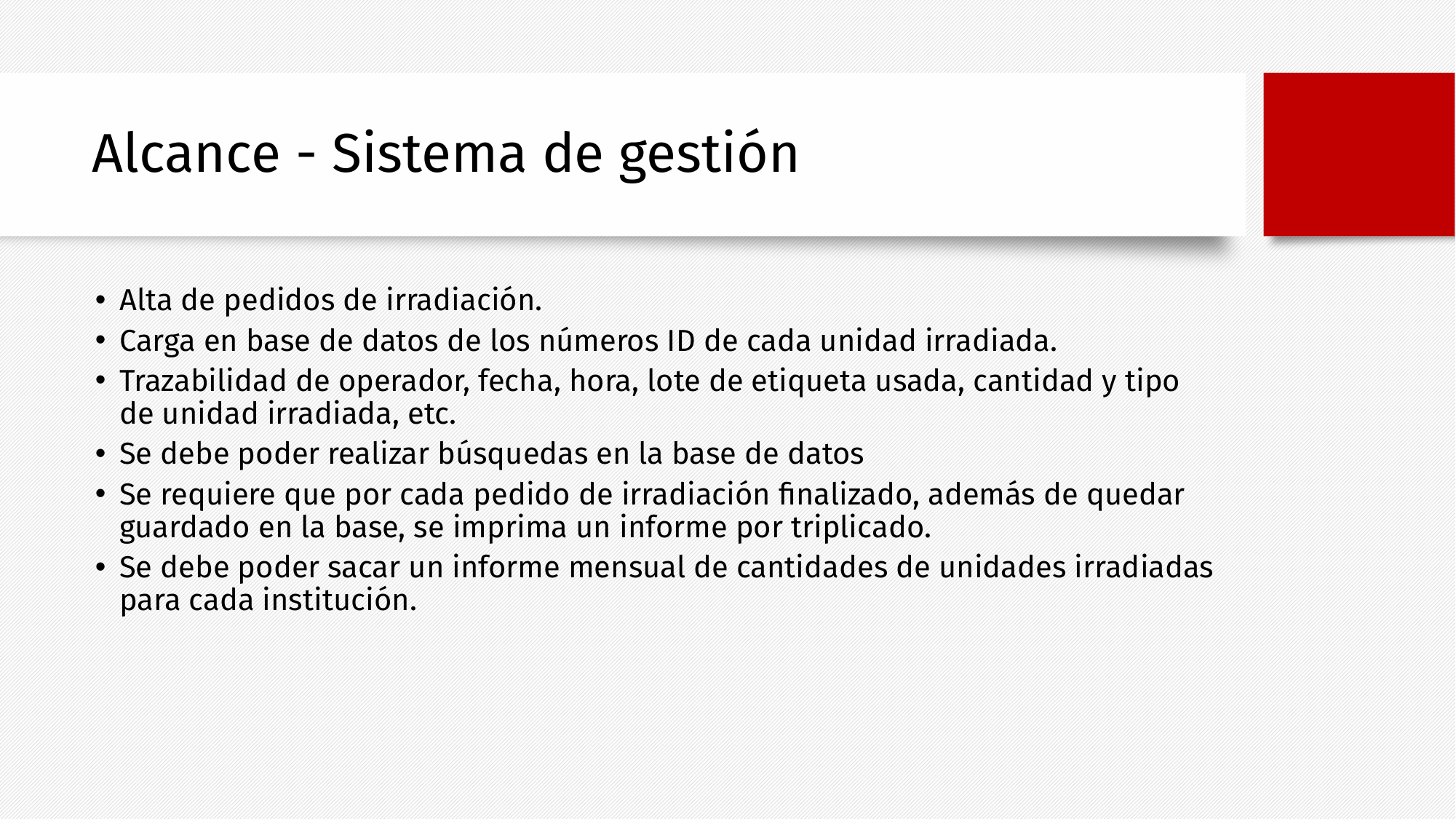

# Alcance - Sistema de gestión
Alta de pedidos de irradiación.
Carga en base de datos de los números ID de cada unidad irradiada.
Trazabilidad de operador, fecha, hora, lote de etiqueta usada, cantidad y tipo de unidad irradiada, etc.
Se debe poder realizar búsquedas en la base de datos
Se requiere que por cada pedido de irradiación finalizado, además de quedar guardado en la base, se imprima un informe por triplicado.
Se debe poder sacar un informe mensual de cantidades de unidades irradiadas para cada institución.